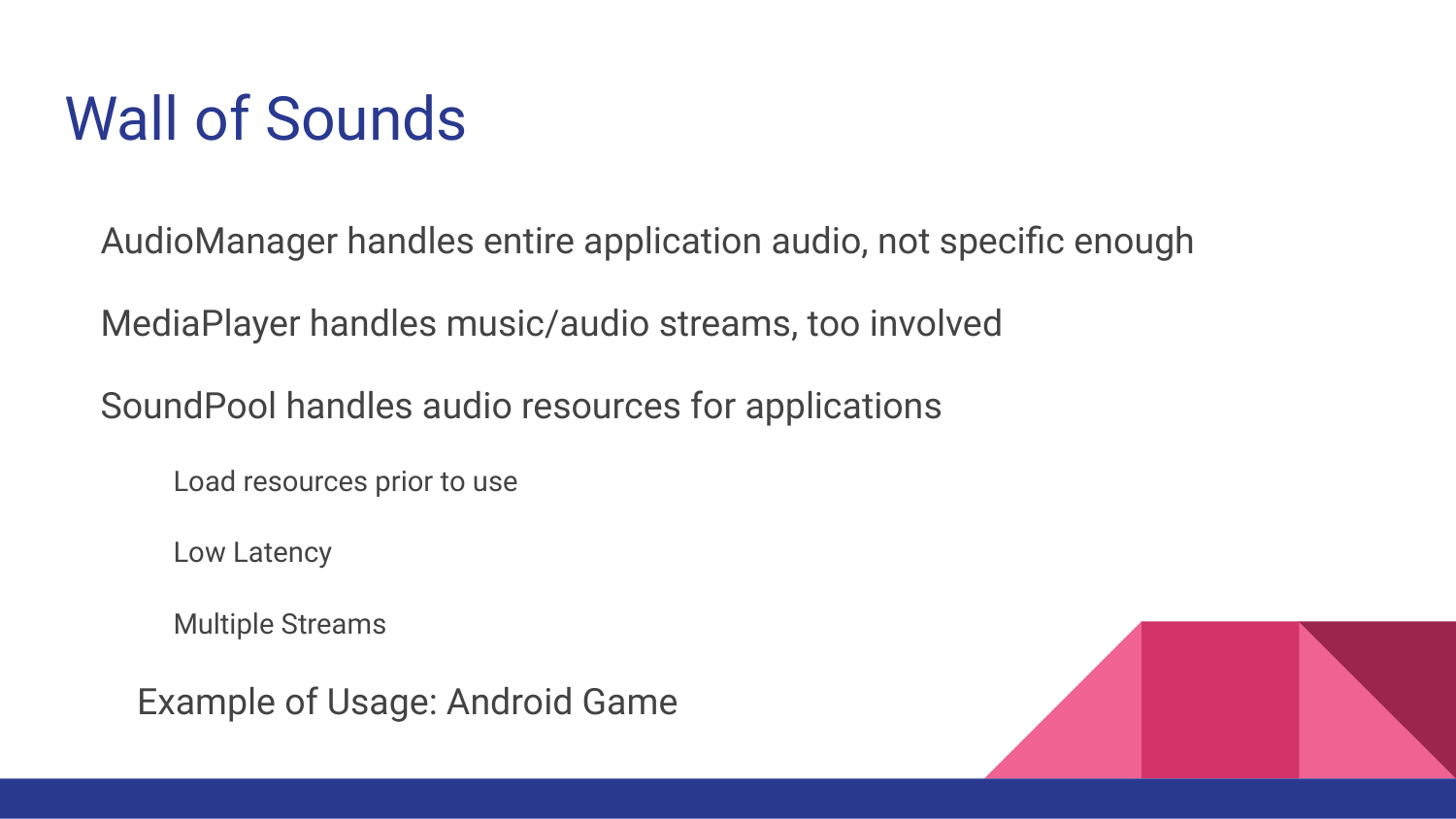

# Wall of Sounds
AudioManager handles entire application audio, not specific enough
MediaPlayer handles music/audio streams, too involved
SoundPool handles audio resources for applications
Load resources prior to use
Low Latency
Multiple Streams
Example of Usage: Android Game